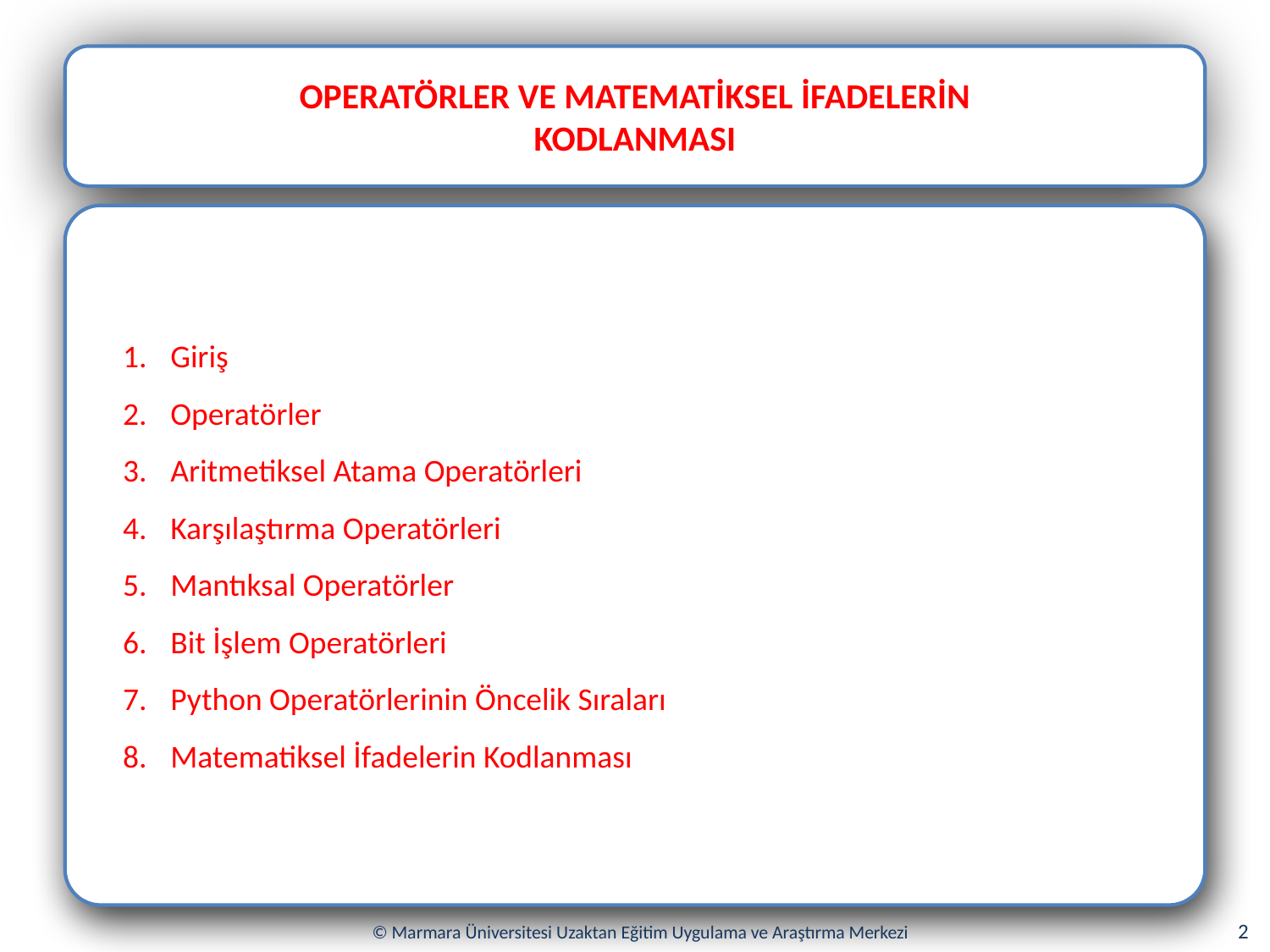

OPERATÖRLER VE MATEMATİKSEL İFADELERİN
KODLANMASI

Giriş
Operatörler
Aritmetiksel Atama Operatörleri
Karşılaştırma Operatörleri
Mantıksal Operatörler
Bit İşlem Operatörleri
Python Operatörlerinin Öncelik Sıraları
Matematiksel İfadelerin Kodlanması
2
© Marmara Üniversitesi Uzaktan Eğitim Uygulama ve Araştırma Merkezi